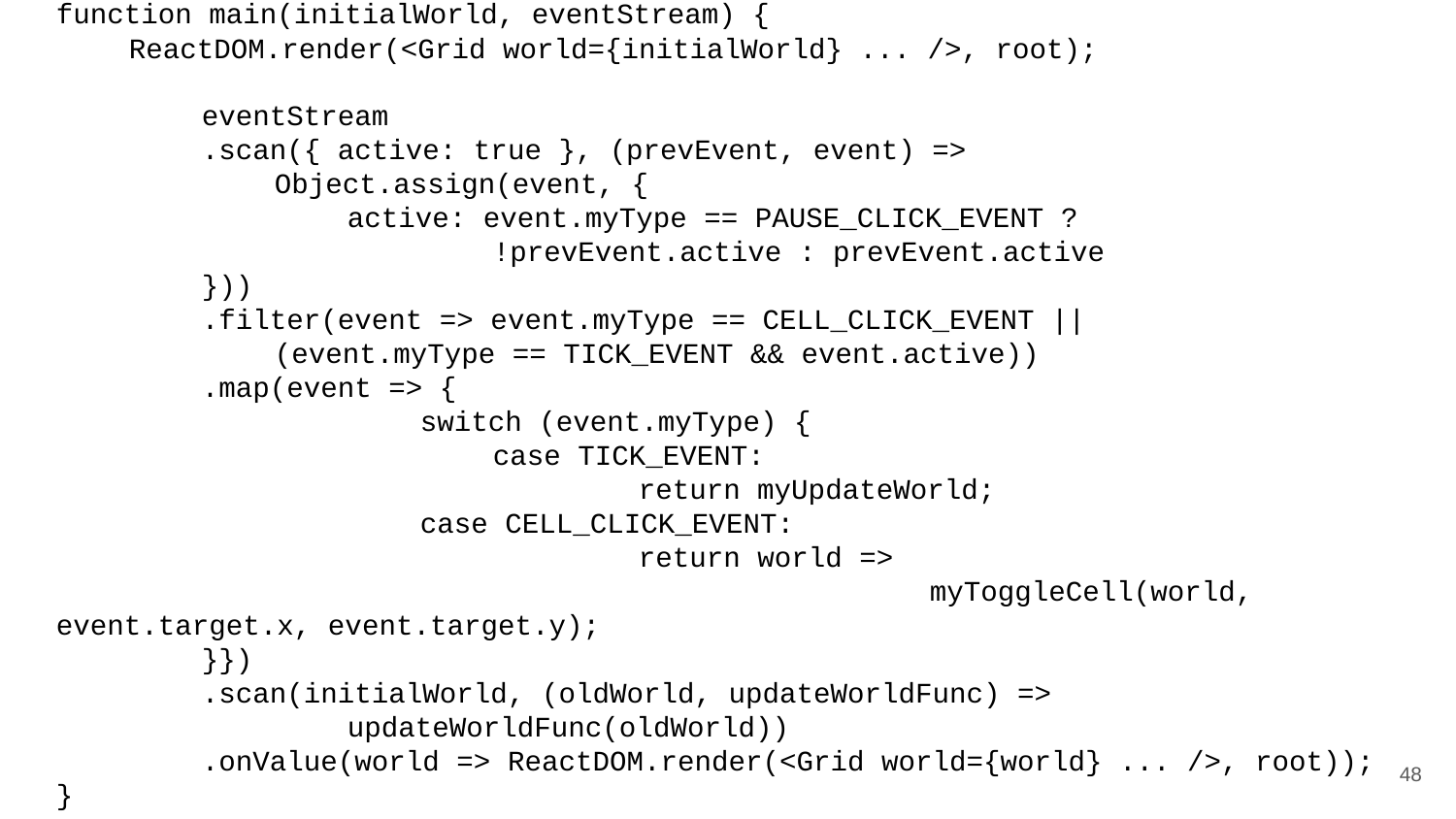

function main(initialWorld, eventStream) {
ReactDOM.render(<Grid world={initialWorld} ... />, root);

	eventStream
.scan({ active: true }, (prevEvent, event) =>
Object.assign(event, {
active: event.myType == PAUSE_CLICK_EVENT ?
	!prevEvent.active : prevEvent.active
}))
.filter(event => event.myType == CELL_CLICK_EVENT ||
	(event.myType == TICK_EVENT && event.active))
.map(event => {
		switch (event.myType) {
			case TICK_EVENT:
				return myUpdateWorld;
		case CELL_CLICK_EVENT:
				return world =>
						myToggleCell(world, event.target.x, event.target.y);
}})
.scan(initialWorld, (oldWorld, updateWorldFunc) =>
	updateWorldFunc(oldWorld))
.onValue(world => ReactDOM.render(<Grid world={world} ... />, root));
}

48